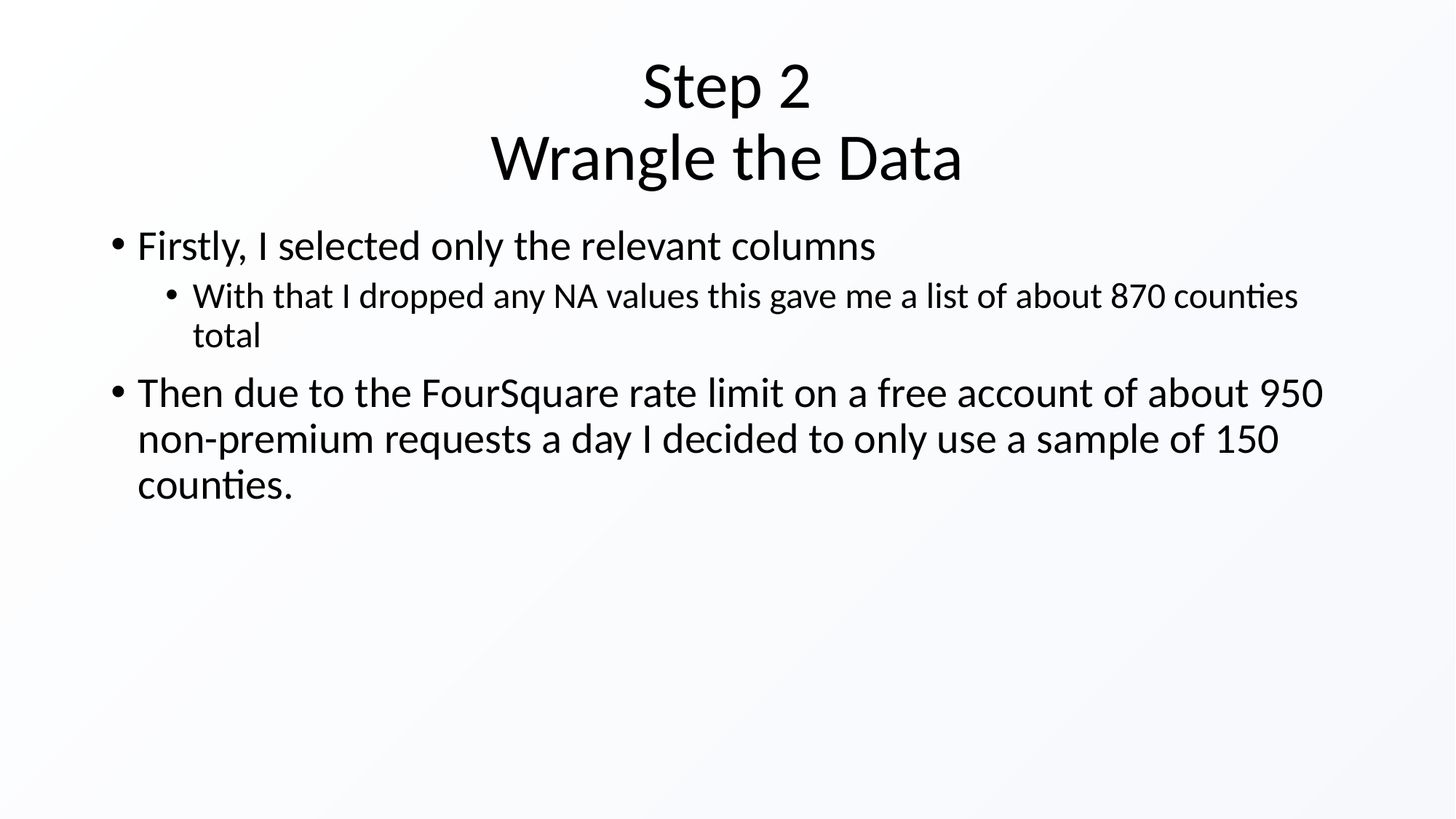

# Step 2 Wrangle the Data
Firstly, I selected only the relevant columns
With that I dropped any NA values this gave me a list of about 870 counties total
Then due to the FourSquare rate limit on a free account of about 950 non-premium requests a day I decided to only use a sample of 150 counties.